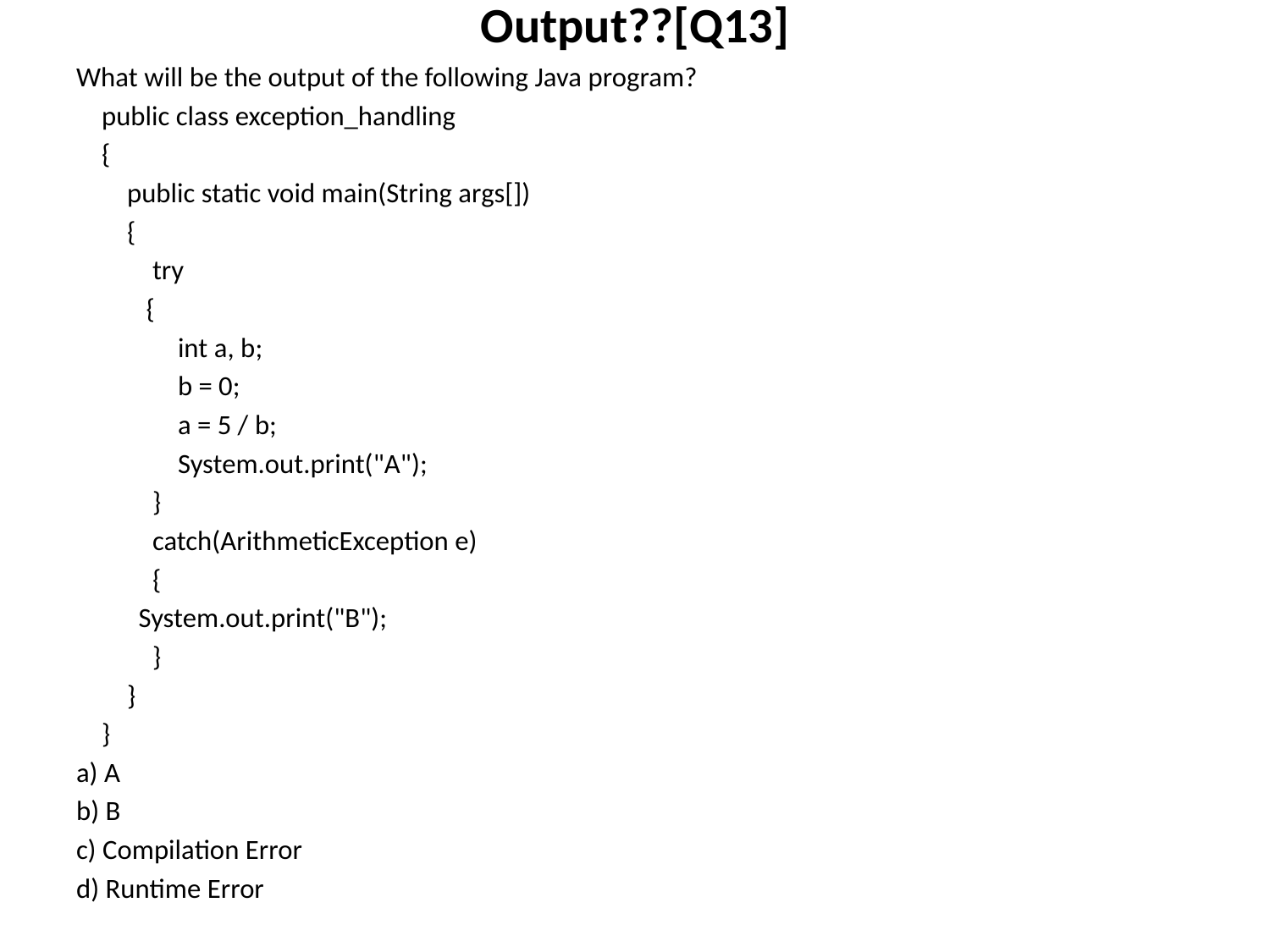

# Output??[Q13]
What will be the output of the following Java program?
    public class exception_handling
    {
        public static void main(String args[])
        {
            try
           {
                int a, b;
                b = 0;
                a = 5 / b;
                System.out.print("A");
            }
            catch(ArithmeticException e)
            {
        	System.out.print("B");
            }
        }
    }
a) A
b) B
c) Compilation Error
d) Runtime Error